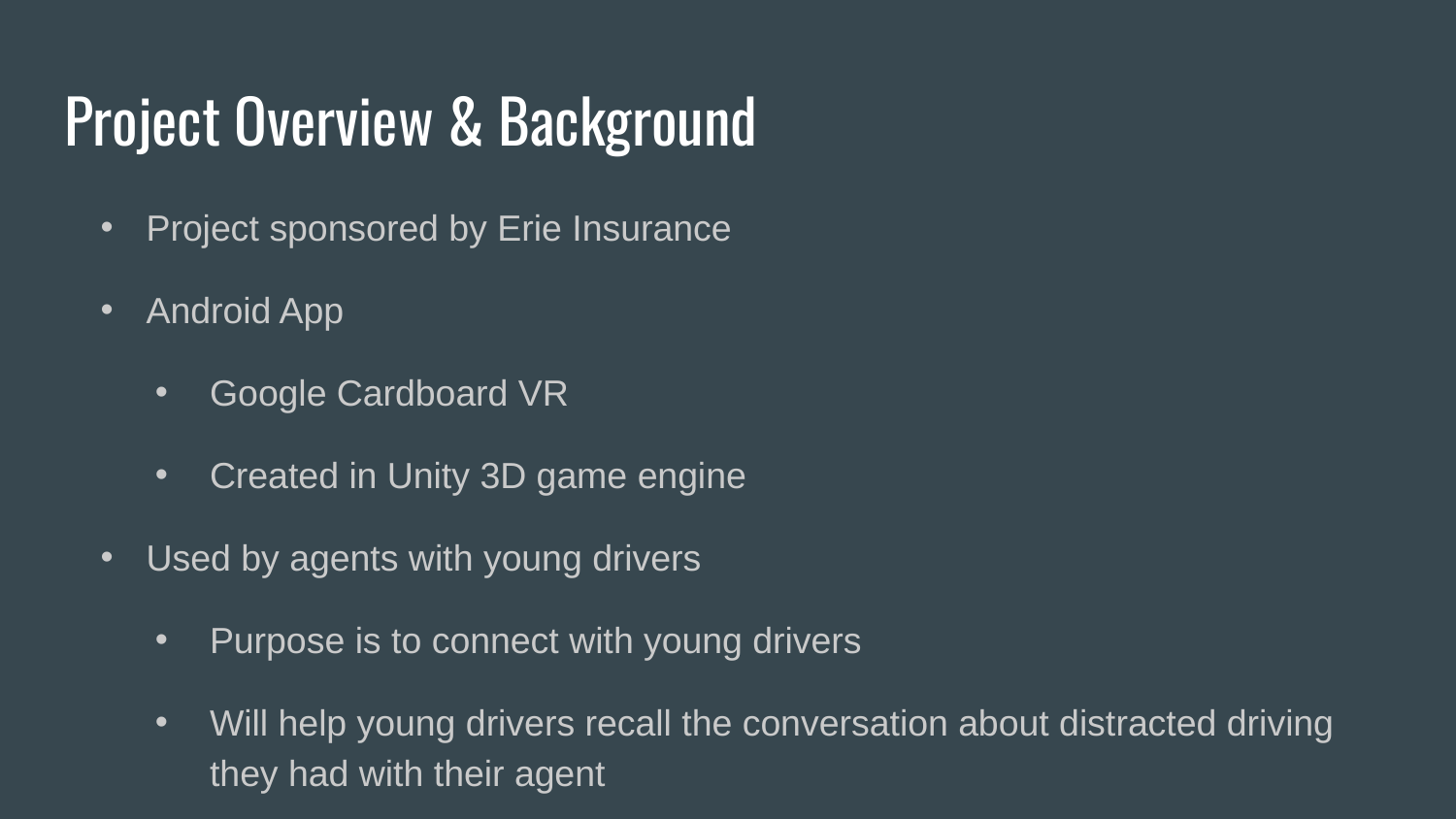

# Project Overview & Background
Project sponsored by Erie Insurance
Android App
Google Cardboard VR
Created in Unity 3D game engine
Used by agents with young drivers
Purpose is to connect with young drivers
Will help young drivers recall the conversation about distracted driving they had with their agent